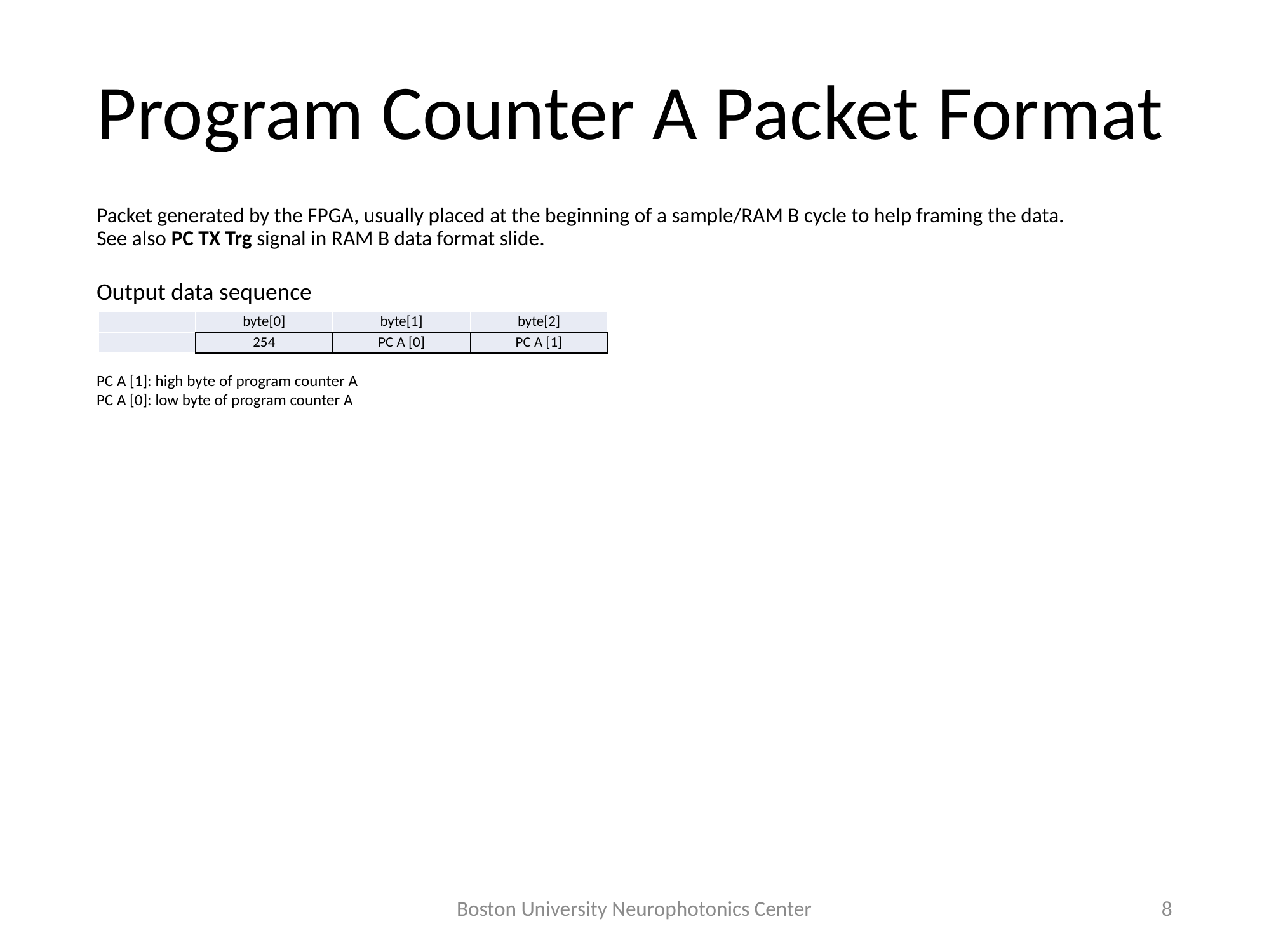

# Program Counter A Packet Format
Packet generated by the FPGA, usually placed at the beginning of a sample/RAM B cycle to help framing the data.
See also PC TX Trg signal in RAM B data format slide.
Output data sequence
|  | byte[0] | byte[1] | byte[2] |
| --- | --- | --- | --- |
|  | 254 | PC A [0] | PC A [1] |
PC A [1]: high byte of program counter A
PC A [0]: low byte of program counter A
Boston University Neurophotonics Center
8